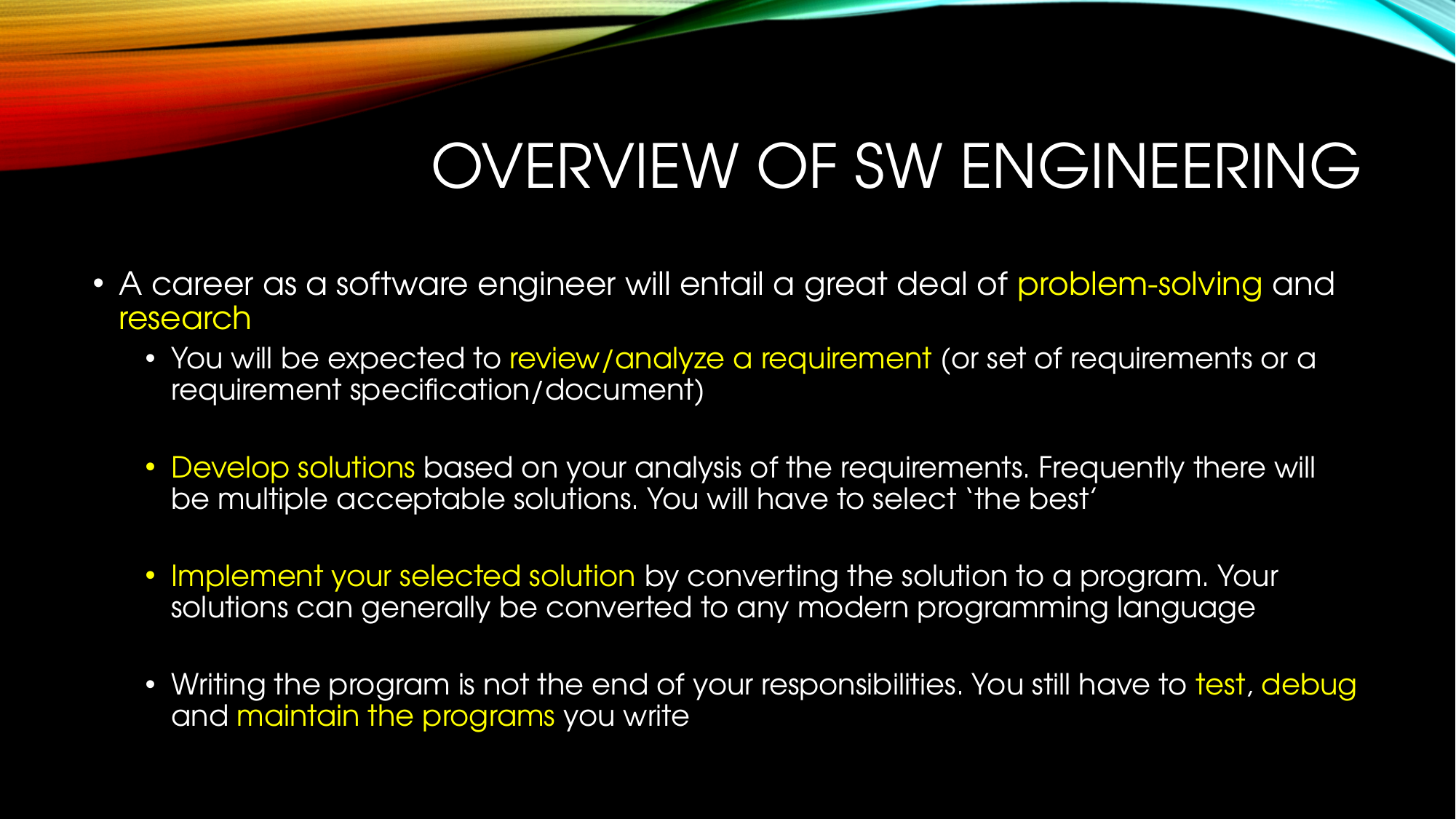

# Overview of SW Engineering
A career as a software engineer will entail a great deal of problem-solving and research
You will be expected to review/analyze a requirement (or set of requirements or a requirement specification/document)

Develop solutions based on your analysis of the requirements. Frequently there will be multiple acceptable solutions. You will have to select ‘the best’

Implement your selected solution by converting the solution to a program. Your solutions can generally be converted to any modern programming language

Writing the program is not the end of your responsibilities. You still have to test, debug and maintain the programs you write